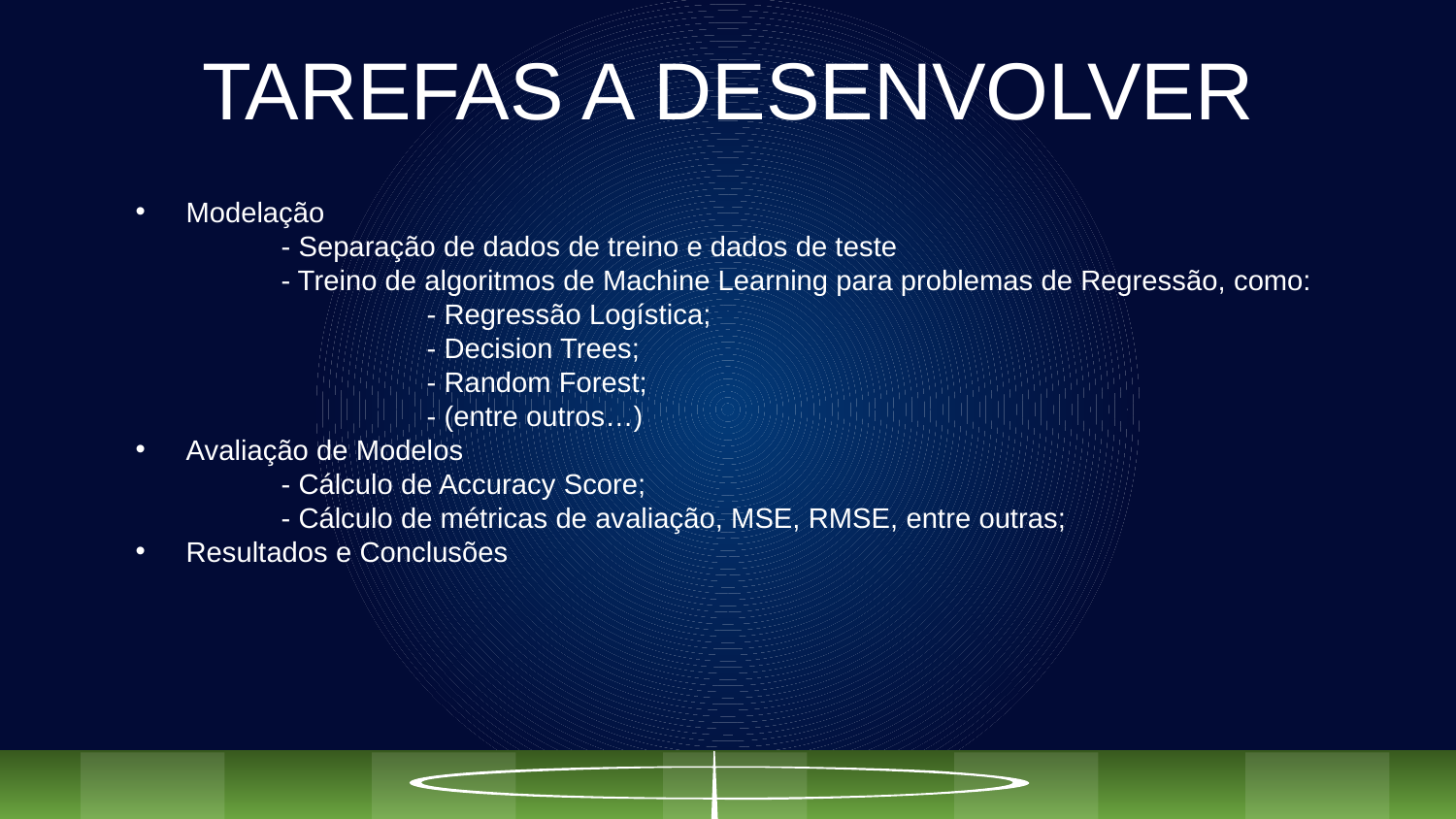

# TAREFAS A DESENVOLVER

Modelação
	- Separação de dados de treino e dados de teste
	- Treino de algoritmos de Machine Learning para problemas de Regressão, como:
		- Regressão Logística;
		- Decision Trees;
		- Random Forest;
		- (entre outros…)
Avaliação de Modelos
	- Cálculo de Accuracy Score;
	- Cálculo de métricas de avaliação, MSE, RMSE, entre outras;
Resultados e Conclusões